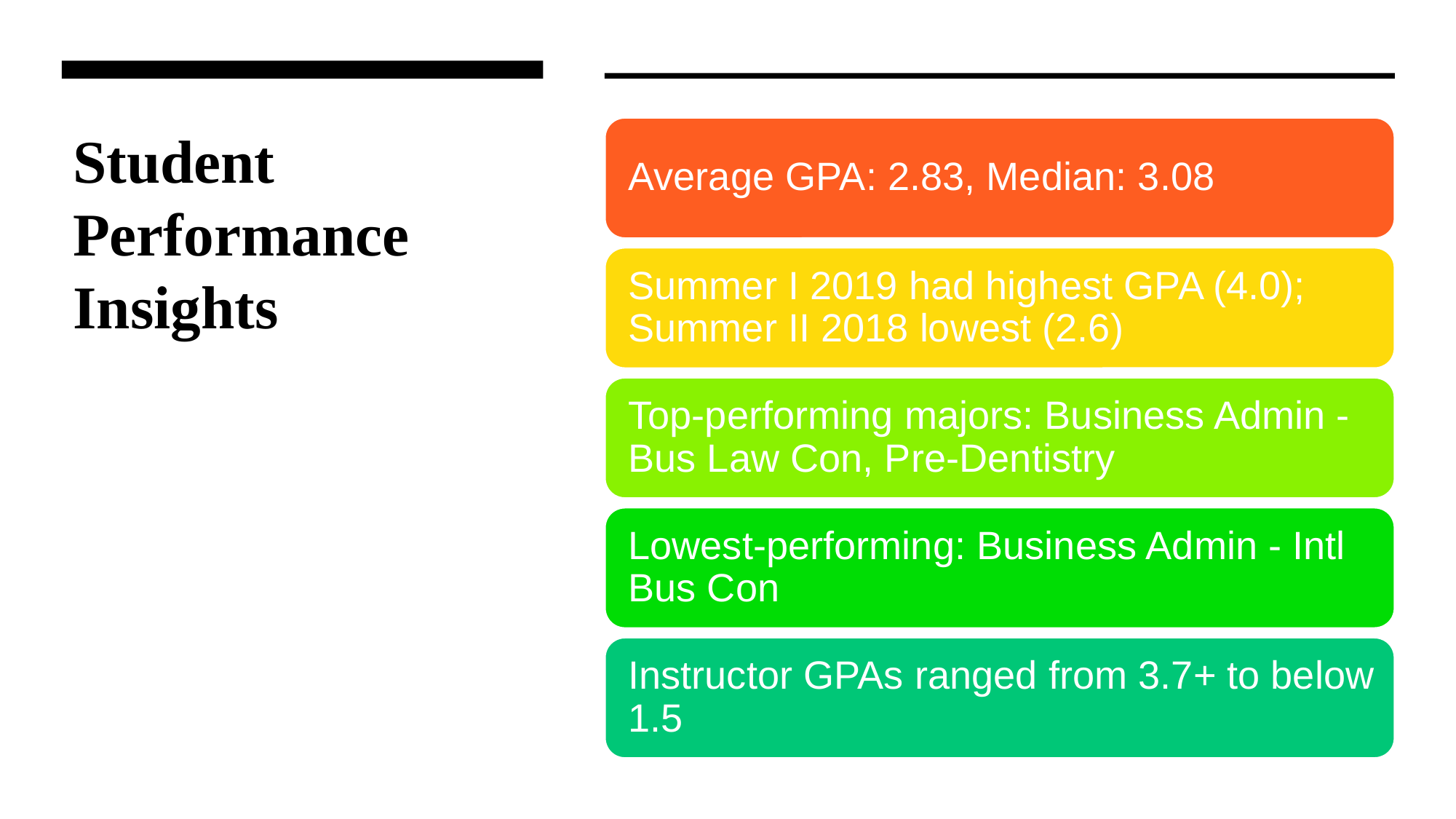

# Student Performance Insights
Average GPA: 2.83, Median: 3.08
Summer I 2019 had highest GPA (4.0); Summer II 2018 lowest (2.6)
Top-performing majors: Business Admin - Bus Law Con, Pre-Dentistry
Lowest-performing: Business Admin - Intl Bus Con
Instructor GPAs ranged from 3.7+ to below 1.5